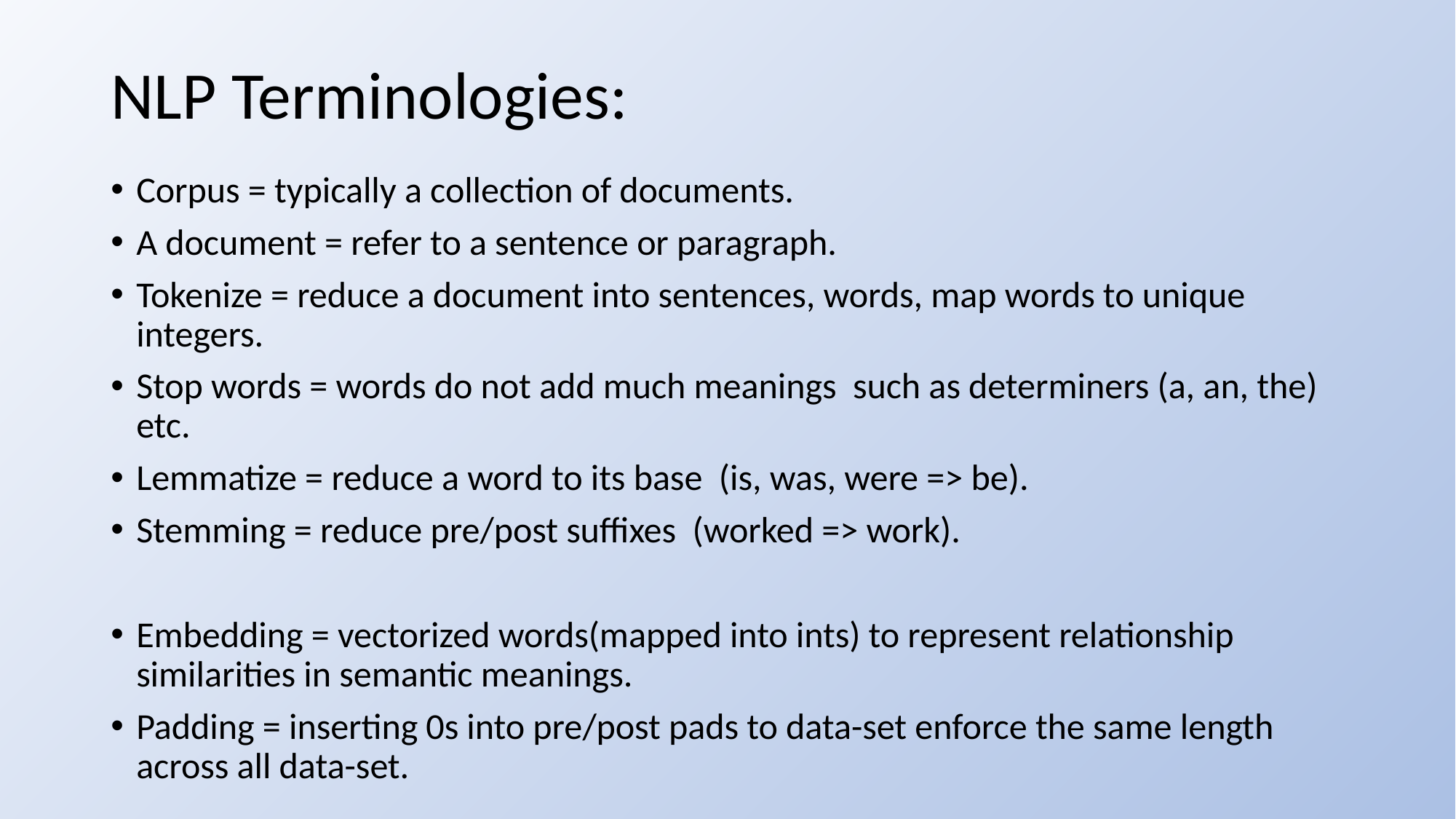

# NLP Terminologies:
Corpus = typically a collection of documents.
A document = refer to a sentence or paragraph.
Tokenize = reduce a document into sentences, words, map words to unique integers.
Stop words = words do not add much meanings  such as determiners (a, an, the) etc.
Lemmatize = reduce a word to its base  (is, was, were => be).
Stemming = reduce pre/post suffixes  (worked => work).

Embedding = vectorized words(mapped into ints) to represent relationship similarities in semantic meanings.
Padding = inserting 0s into pre/post pads to data-set enforce the same length across all data-set.